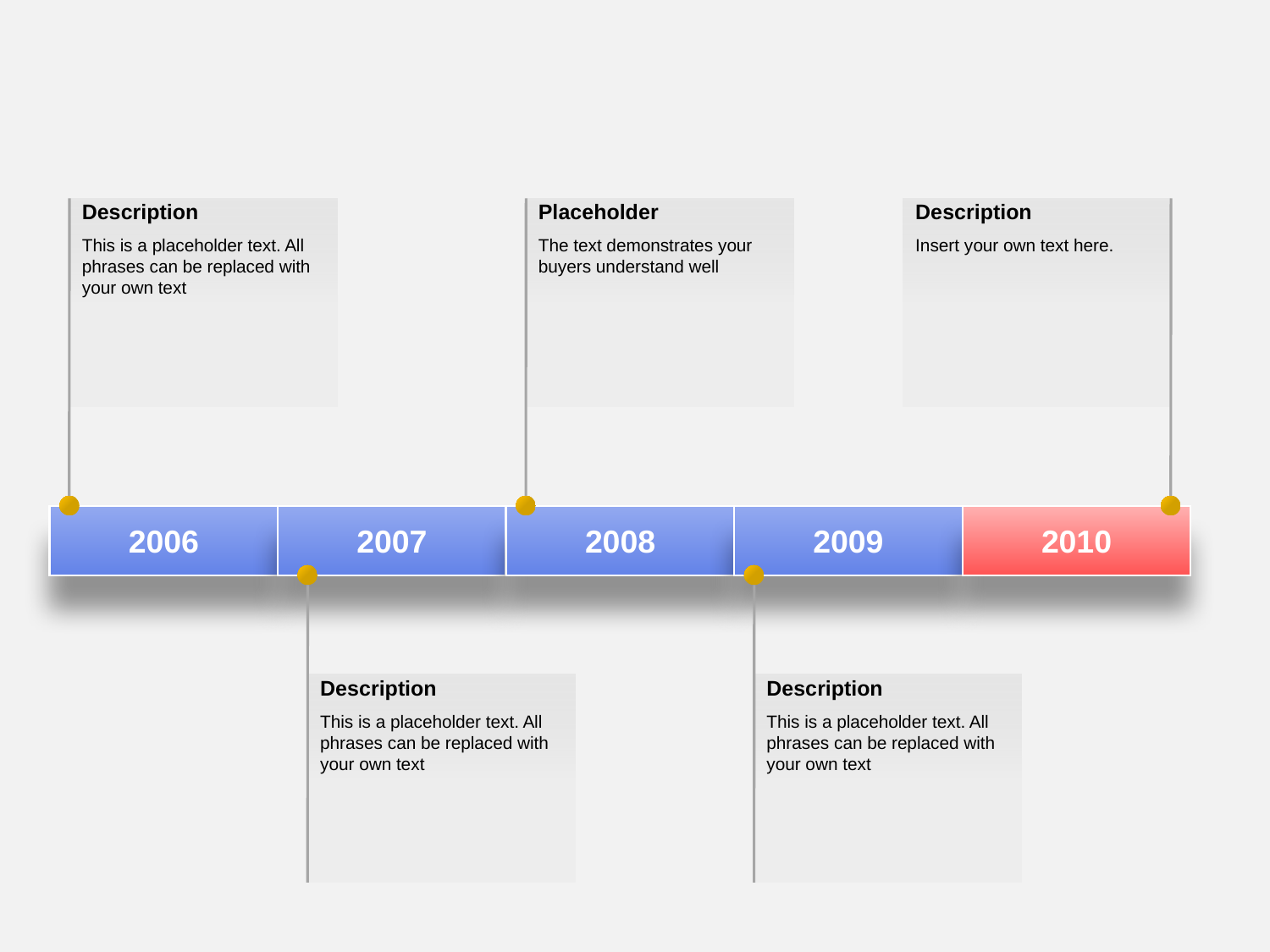

Description

Placeholder

Description
This is a placeholder text. All phrases can be replaced with your own text
The text demonstrates your buyers understand well
Insert your own text here.

2006

2007

2008

2009

2010

Description

Description
This is a placeholder text. All phrases can be replaced with your own text
This is a placeholder text. All phrases can be replaced with your own text